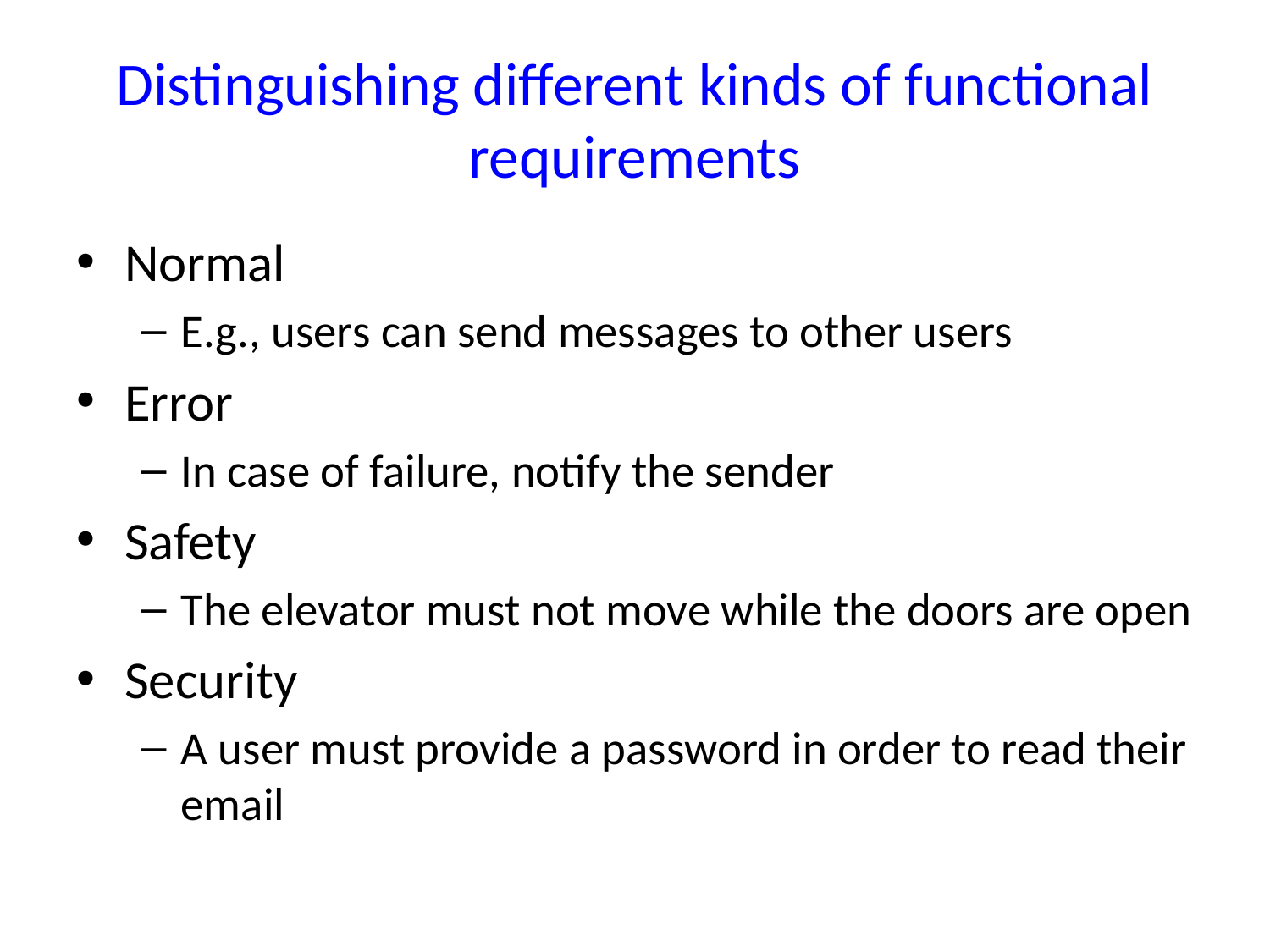

# Distinguishing different kinds of functional requirements
Normal
E.g., users can send messages to other users
Error
In case of failure, notify the sender
Safety
The elevator must not move while the doors are open
Security
A user must provide a password in order to read their email